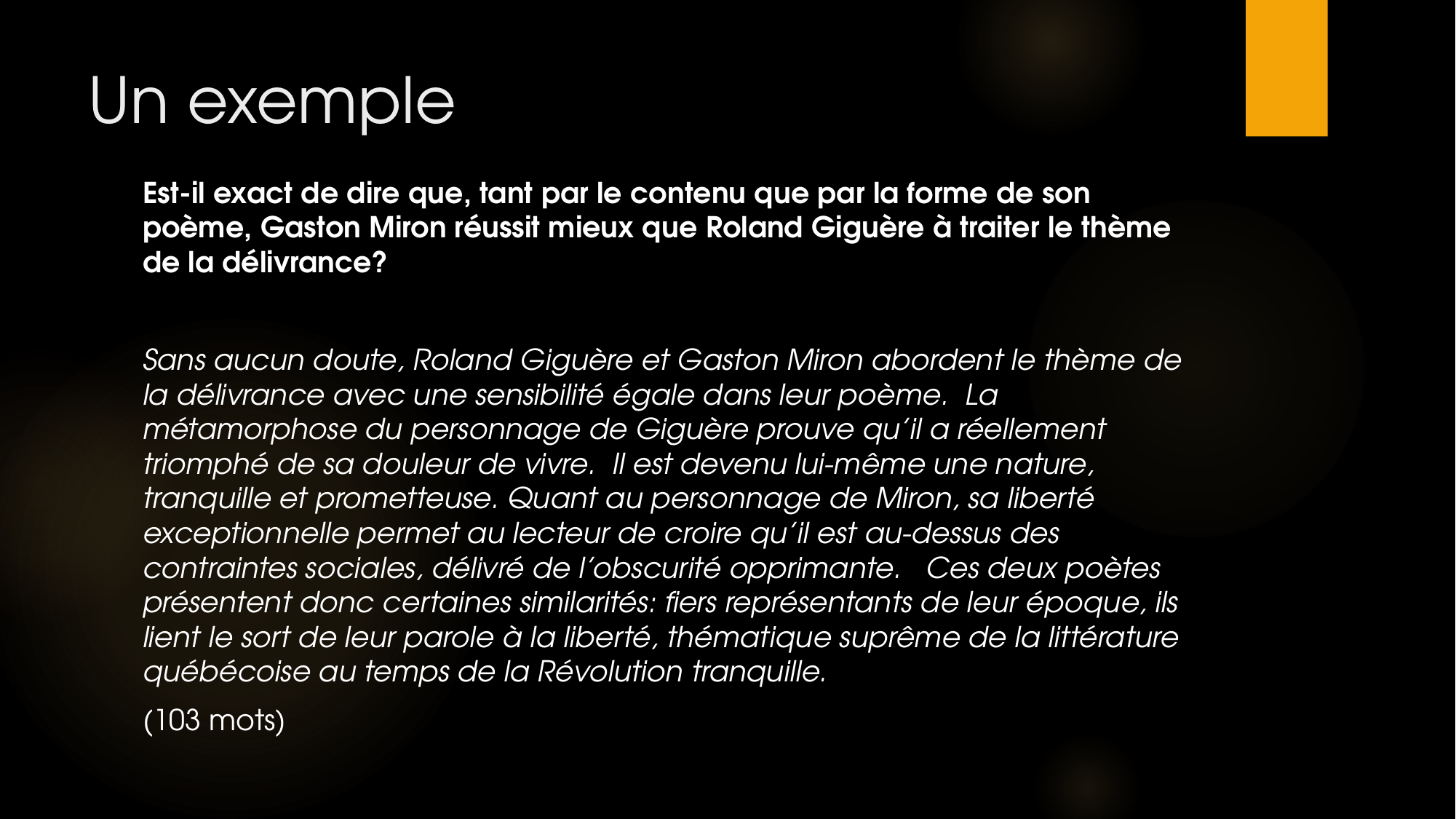

# Un exemple
Est-il exact de dire que, tant par le contenu que par la forme de son poème, Gaston Miron réussit mieux que Roland Giguère à traiter le thème de la délivrance?

Sans aucun doute, Roland Giguère et Gaston Miron abordent le thème de la délivrance avec une sensibilité égale dans leur poème.  La métamorphose du personnage de Giguère prouve qu’il a réellement triomphé de sa douleur de vivre.  Il est devenu lui-même une nature, tranquille et prometteuse. Quant au personnage de Miron, sa liberté exceptionnelle permet au lecteur de croire qu’il est au-dessus des contraintes sociales, délivré de l’obscurité opprimante.   Ces deux poètes présentent donc certaines similarités: fiers représentants de leur époque, ils  lient le sort de leur parole à la liberté, thématique suprême de la littérature québécoise au temps de la Révolution tranquille.
(103 mots)